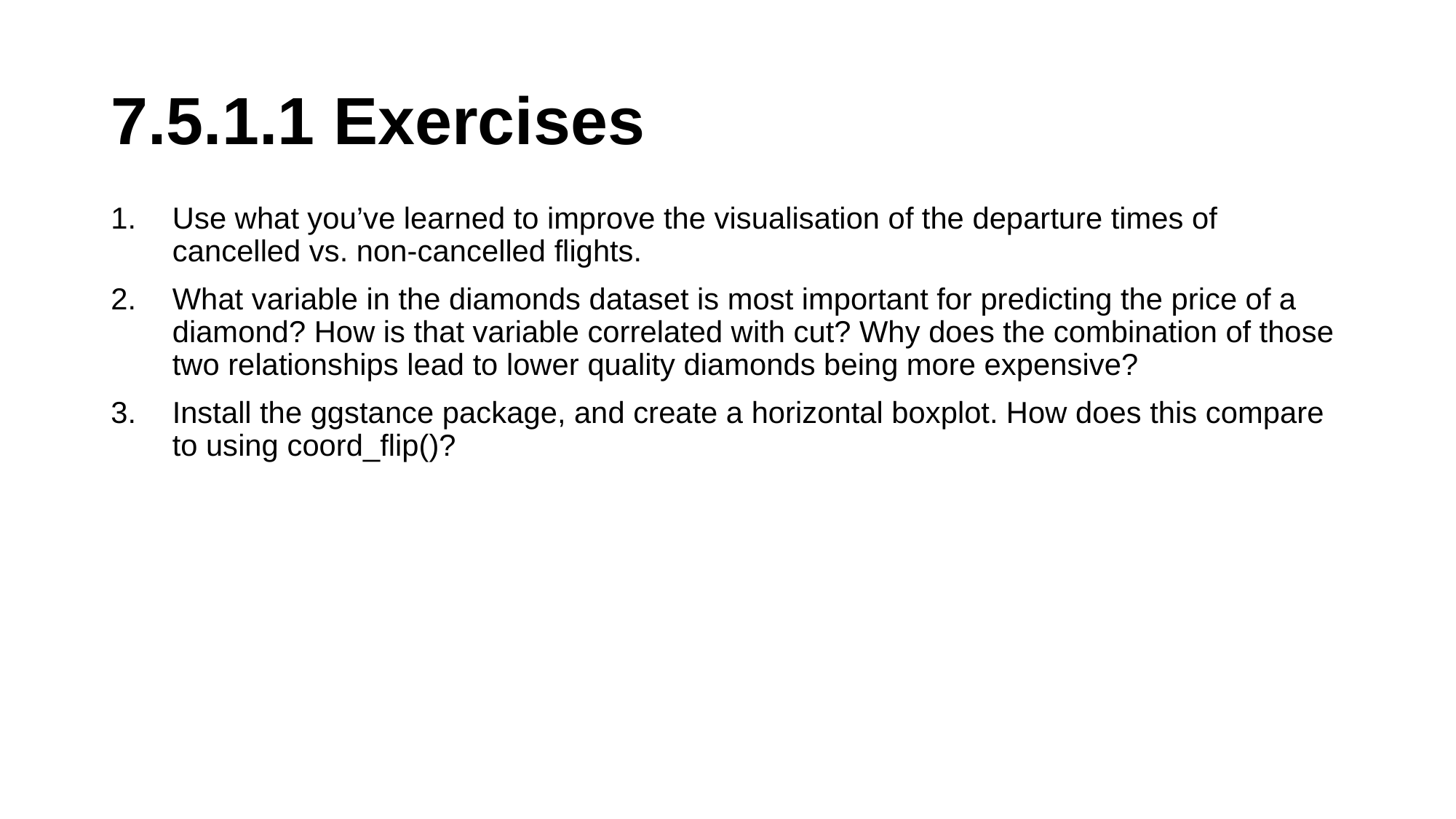

# 7.5.1.1 Exercises
Use what you’ve learned to improve the visualisation of the departure times of cancelled vs. non-cancelled flights.
What variable in the diamonds dataset is most important for predicting the price of a diamond? How is that variable correlated with cut? Why does the combination of those two relationships lead to lower quality diamonds being more expensive?
Install the ggstance package, and create a horizontal boxplot. How does this compare to using coord_flip()?